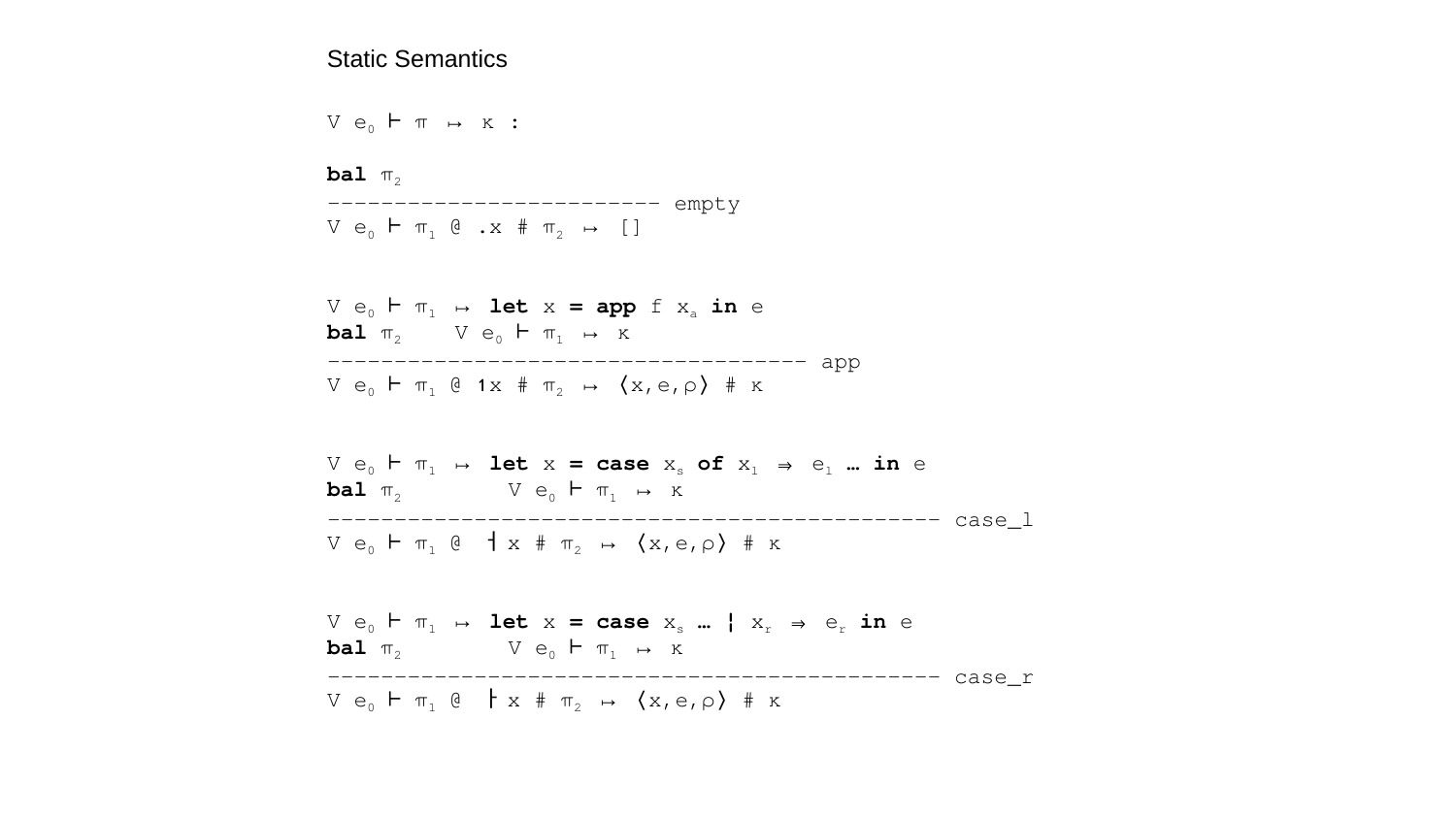

Static Semantics
V e0 ⊢ π ↦ κ :

bal π2
————————————————————————— empty
V e0 ⊢ π1 @ .x # π2 ↦ []

V e0 ⊢ π1 ↦ let x = app f xa in e
bal π2    V e0 ⊢ π1 ↦ κ
———————————————————————————————————— app
V e0 ⊢ π1 @ ↿x # π2 ↦ ⟨x,e,ρ⟩ # κ

V e0 ⊢ π1 ↦ let x = case xs of xl ⇒ el … in e
bal π2        V e0 ⊢ π1 ↦ κ
—————————————————————————————————————————————— case_l
V e0 ⊢ π1 @ ㅓx # π2 ↦ ⟨x,e,ρ⟩ # κ

V e0 ⊢ π1 ↦ let x = case xs … ¦ xr ⇒ er in e
bal π2        V e0 ⊢ π1 ↦ κ—————————————————————————————————————————————— case_r
V e0 ⊢ π1 @ ㅏx # π2 ↦ ⟨x,e,ρ⟩ # κ